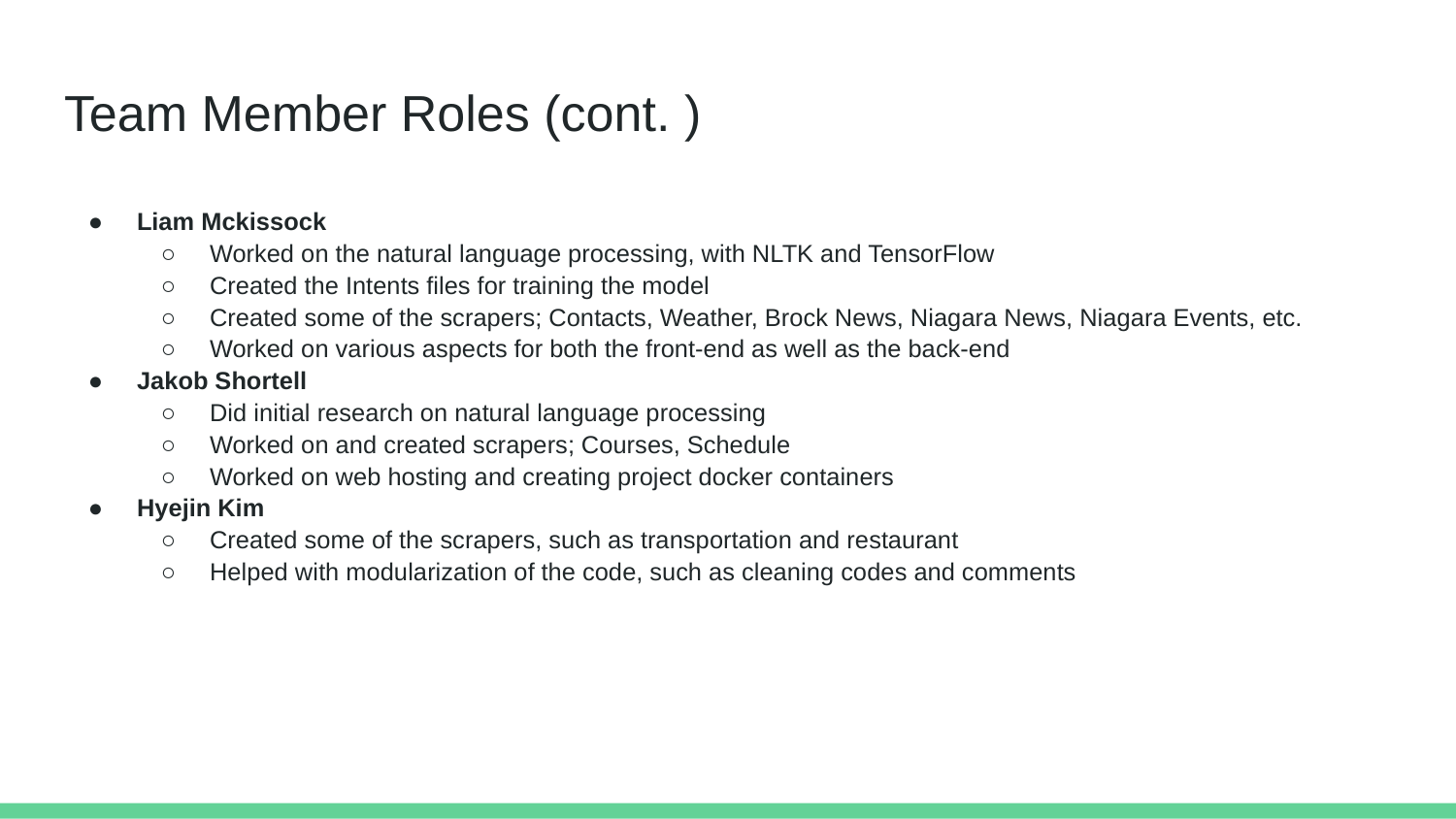

# Team Member Roles (cont. )
Liam Mckissock
Worked on the natural language processing, with NLTK and TensorFlow
Created the Intents files for training the model
Created some of the scrapers; Contacts, Weather, Brock News, Niagara News, Niagara Events, etc.
Worked on various aspects for both the front-end as well as the back-end
Jakob Shortell
Did initial research on natural language processing
Worked on and created scrapers; Courses, Schedule
Worked on web hosting and creating project docker containers
Hyejin Kim
Created some of the scrapers, such as transportation and restaurant
Helped with modularization of the code, such as cleaning codes and comments